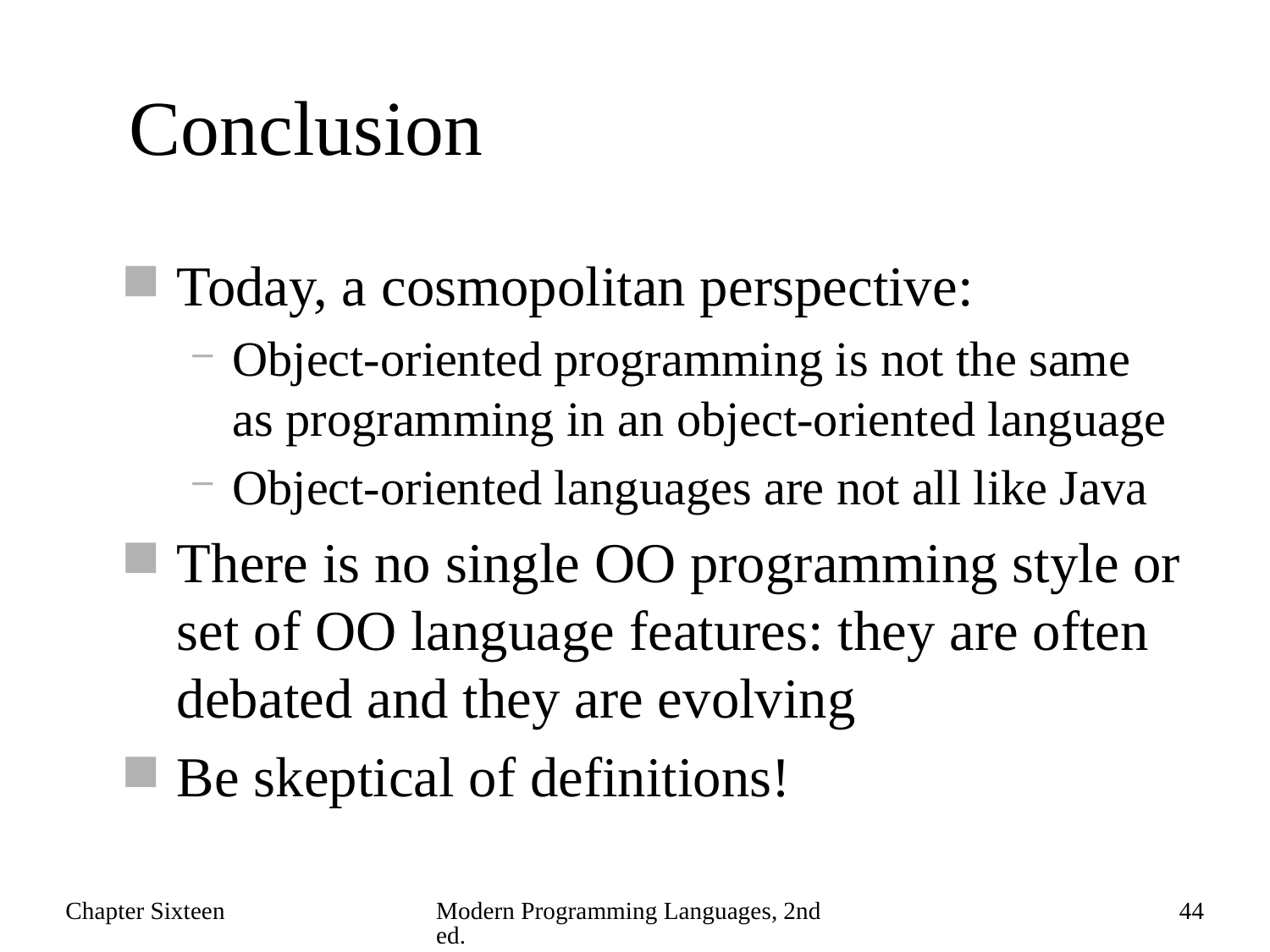

# Conclusion
Today, a cosmopolitan perspective:
Object-oriented programming is not the same as programming in an object-oriented language
Object-oriented languages are not all like Java
There is no single OO programming style or set of OO language features: they are often debated and they are evolving
Be skeptical of definitions!
Chapter Sixteen
Modern Programming Languages, 2nd ed.
44